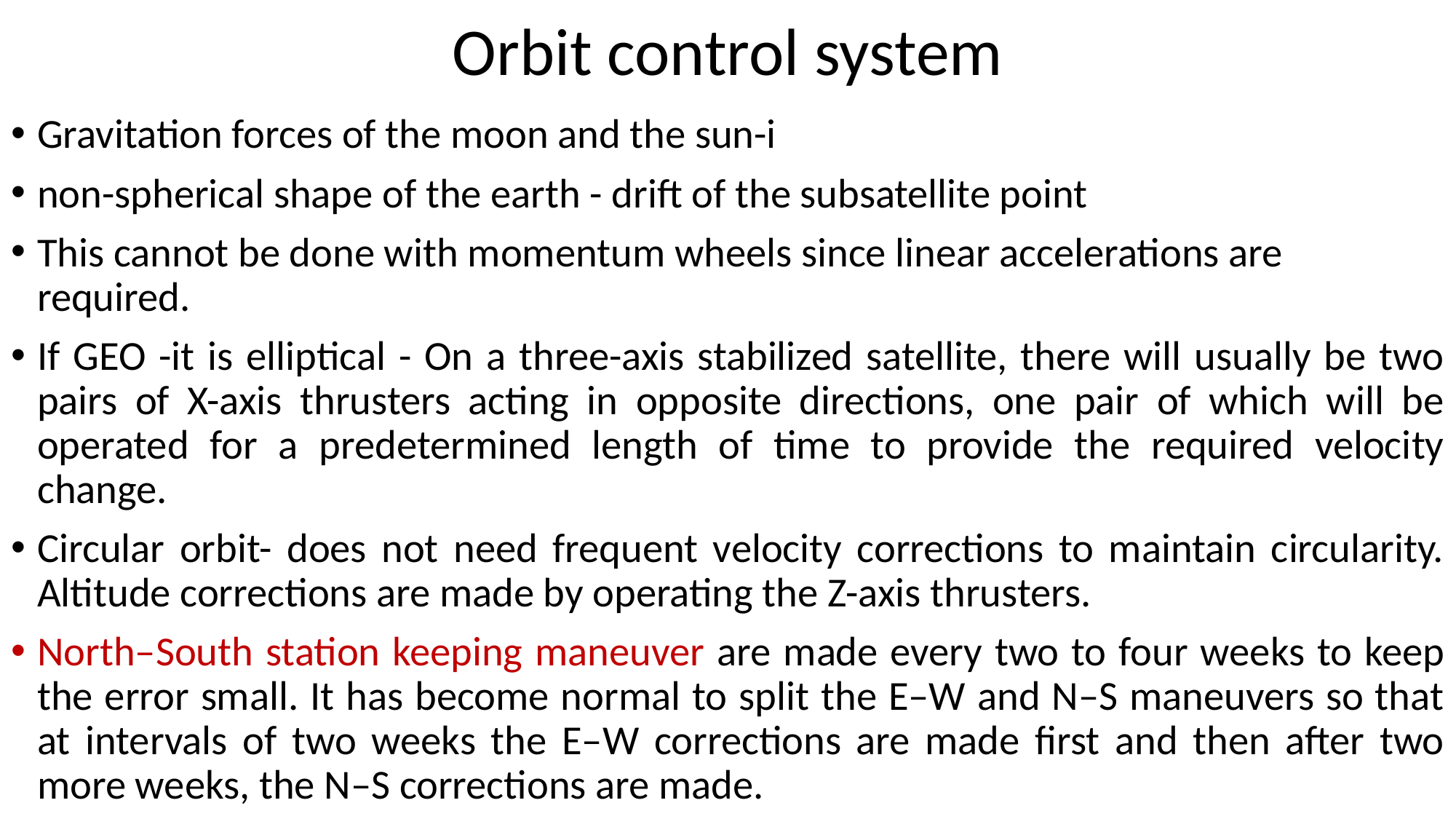

# Orbit control system
Gravitation forces of the moon and the sun-i
non-spherical shape of the earth - drift of the subsatellite point
This cannot be done with momentum wheels since linear accelerations are required.
If GEO -it is elliptical - On a three-axis stabilized satellite, there will usually be two pairs of X-axis thrusters acting in opposite directions, one pair of which will be operated for a predetermined length of time to provide the required velocity change.
Circular orbit- does not need frequent velocity corrections to maintain circularity. Altitude corrections are made by operating the Z-axis thrusters.
North–South station keeping maneuver are made every two to four weeks to keep the error small. It has become normal to split the E–W and N–S maneuvers so that at intervals of two weeks the E–W corrections are made first and then after two more weeks, the N–S corrections are made.